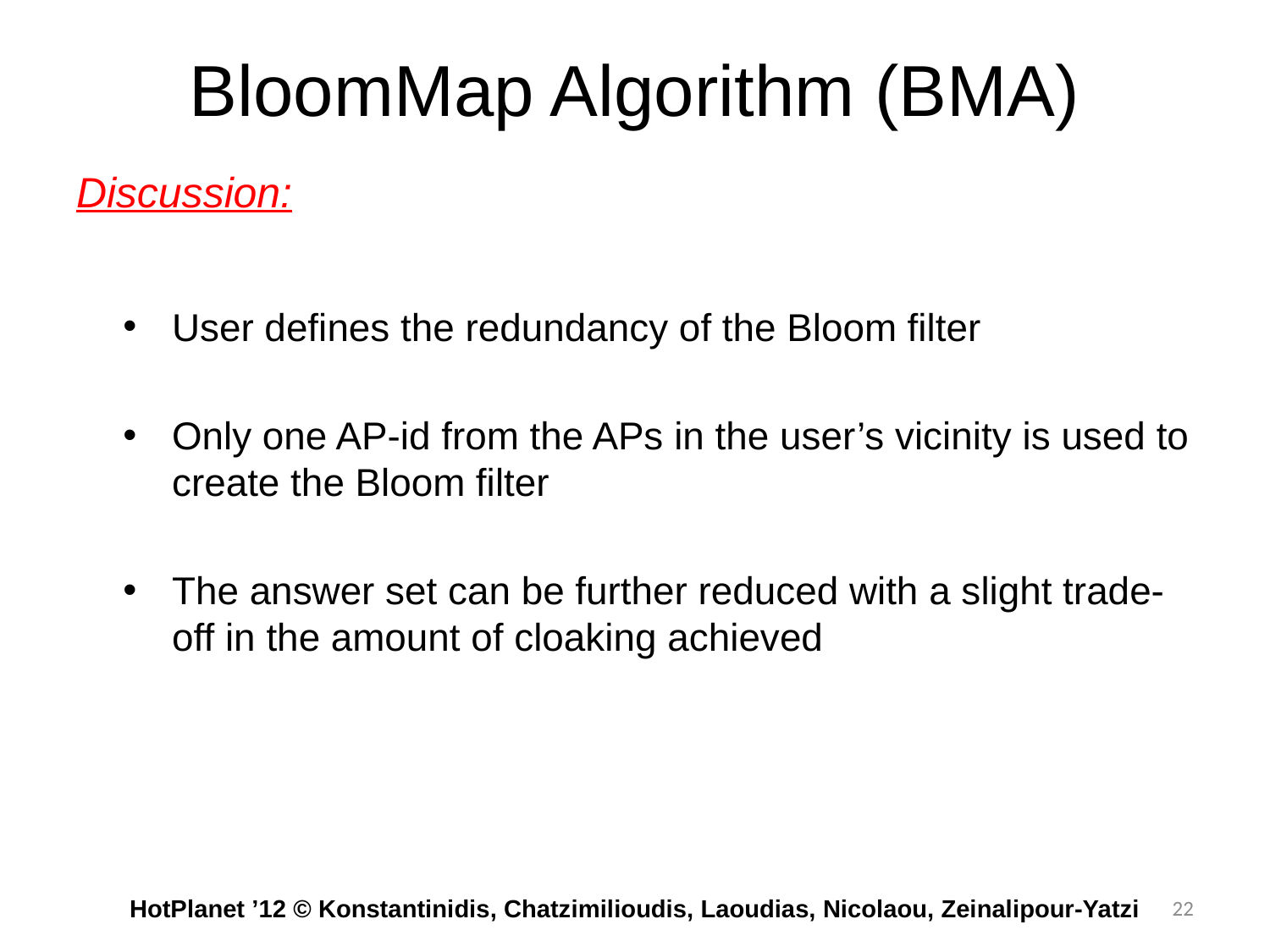

# BloomMap Algorithm (BMA)
Discussion:

User defines the redundancy of the Bloom filter

Only one AP-id from the APs in the user’s vicinity is used to create the Bloom filter

The answer set can be further reduced with a slight trade-off in the amount of cloaking achieved

 HotPlanet ’12 © Konstantinidis, Chatzimilioudis, Laoudias, Nicolaou, Zeinalipour-Yatzi
22